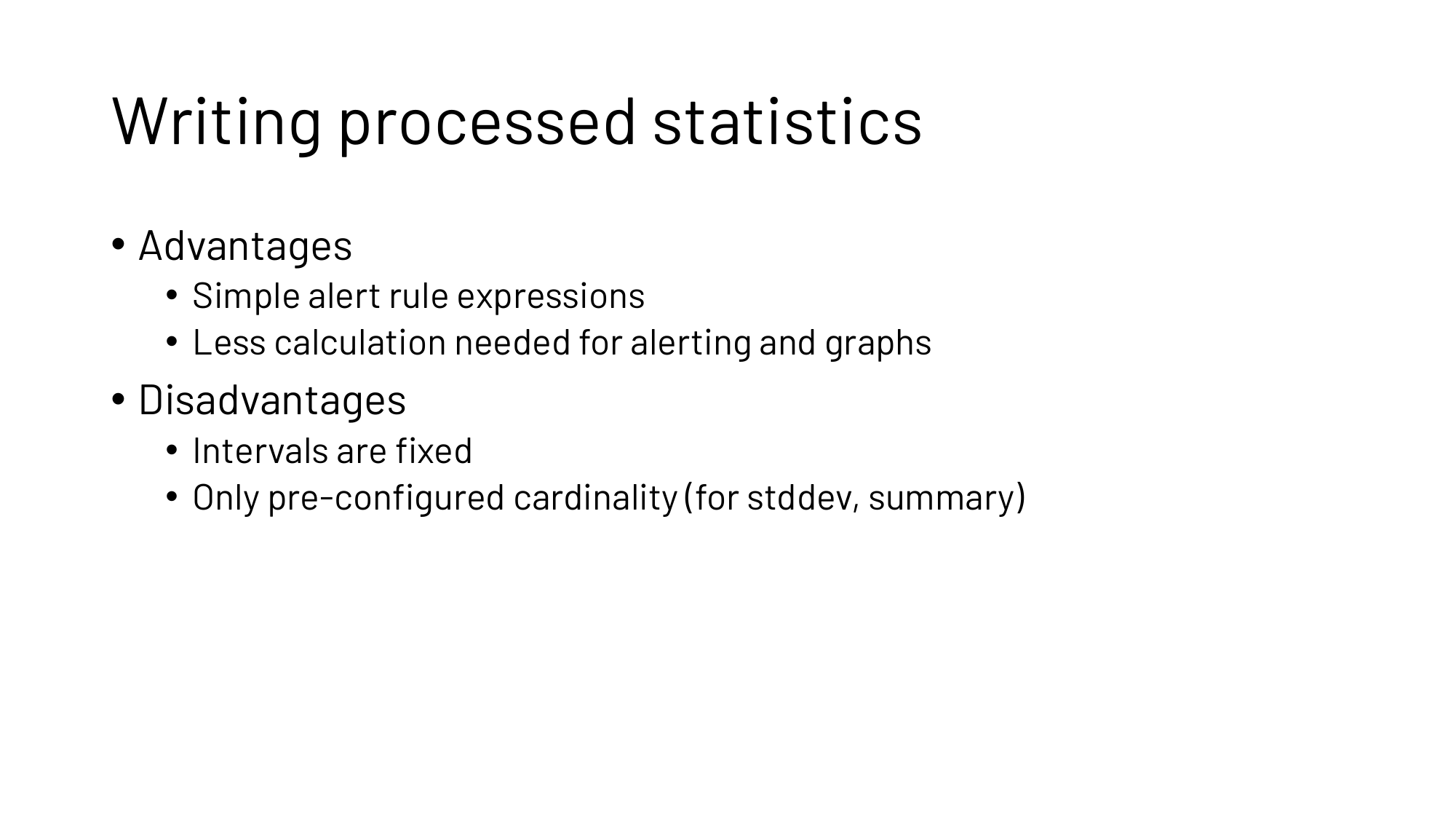

# Writing processed statistics
Advantages
Simple alert rule expressions
Less calculation needed for alerting and graphs
Disadvantages
Intervals are fixed
Only pre-configured cardinality (for stddev, summary)